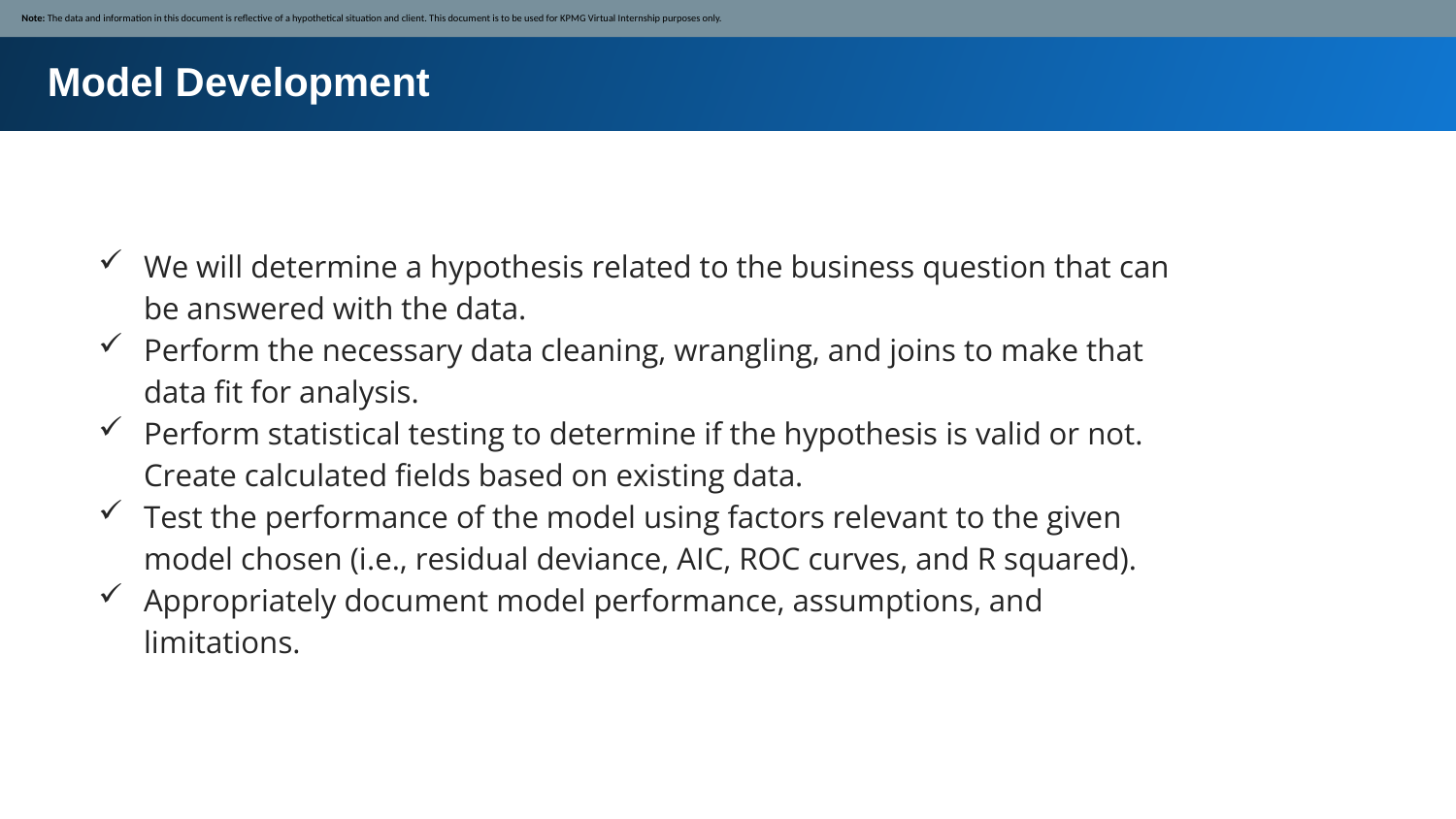

Note: The data and information in this document is reflective of a hypothetical situation and client. This document is to be used for KPMG Virtual Internship purposes only.
Model Development
We will determine a hypothesis related to the business question that can be answered with the data.
Perform the necessary data cleaning, wrangling, and joins to make that data fit for analysis.
Perform statistical testing to determine if the hypothesis is valid or not. Create calculated fields based on existing data.
Test the performance of the model using factors relevant to the given model chosen (i.e., residual deviance, AIC, ROC curves, and R squared).
Appropriately document model performance, assumptions, and limitations.